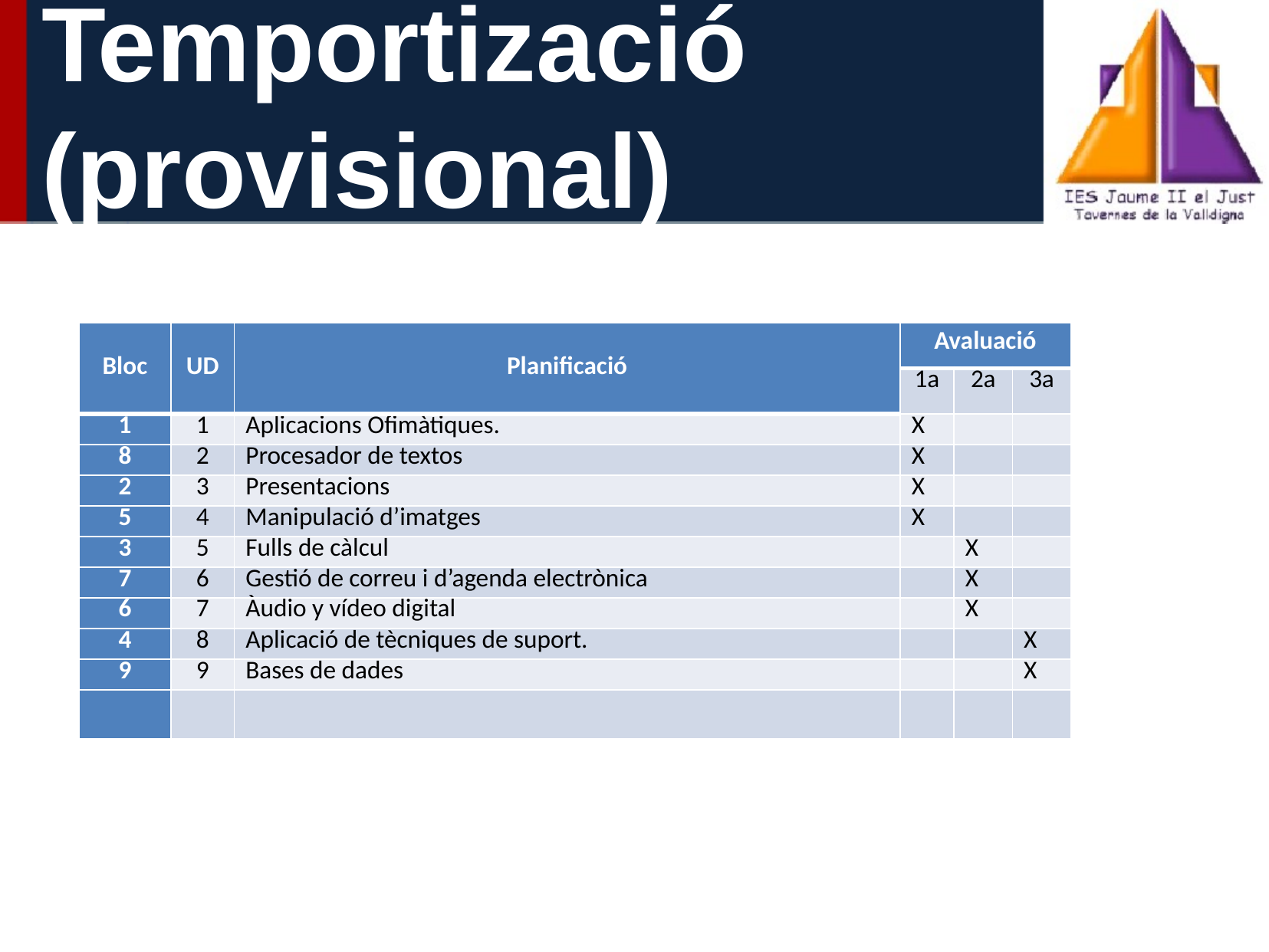

# Temportizació (provisional)
| Bloc | UD | Planificació | Avaluació |  |  |
| --- | --- | --- | --- | --- | --- |
|  |  |  | 1a | 2a | 3a |
| 1 | 1 | Aplicacions Ofimàtiques. | X |  |  |
| 8 | 2 | Procesador de textos | X |  |  |
| 2 | 3 | Presentacions | X |  |  |
| 5 | 4 | Manipulació d’imatges | X |  |  |
| 3 | 5 | Fulls de càlcul |  | X |  |
| 7 | 6 | Gestió de correu i d’agenda electrònica |  | X |  |
| 6 | 7 | Àudio y vídeo digital |  | X |  |
| 4 | 8 | Aplicació de tècniques de suport. |  |  | X |
| 9 | 9 | Bases de dades |  |  | X |
|  |  |  |  |  |  |